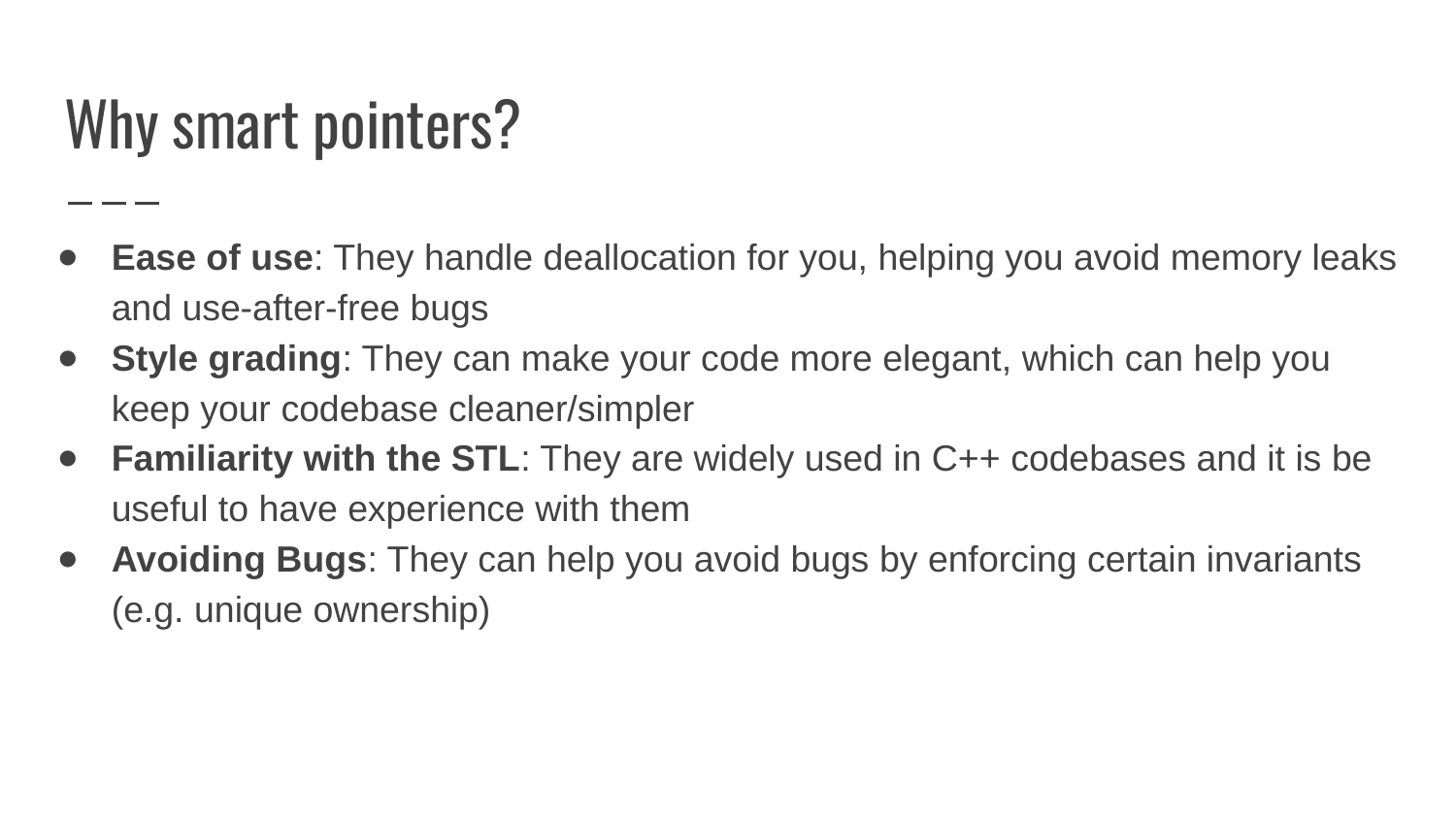

# Why smart pointers?
Ease of use: They handle deallocation for you, helping you avoid memory leaks and use-after-free bugs
Style grading: They can make your code more elegant, which can help you keep your codebase cleaner/simpler
Familiarity with the STL: They are widely used in C++ codebases and it is be useful to have experience with them
Avoiding Bugs: They can help you avoid bugs by enforcing certain invariants (e.g. unique ownership)